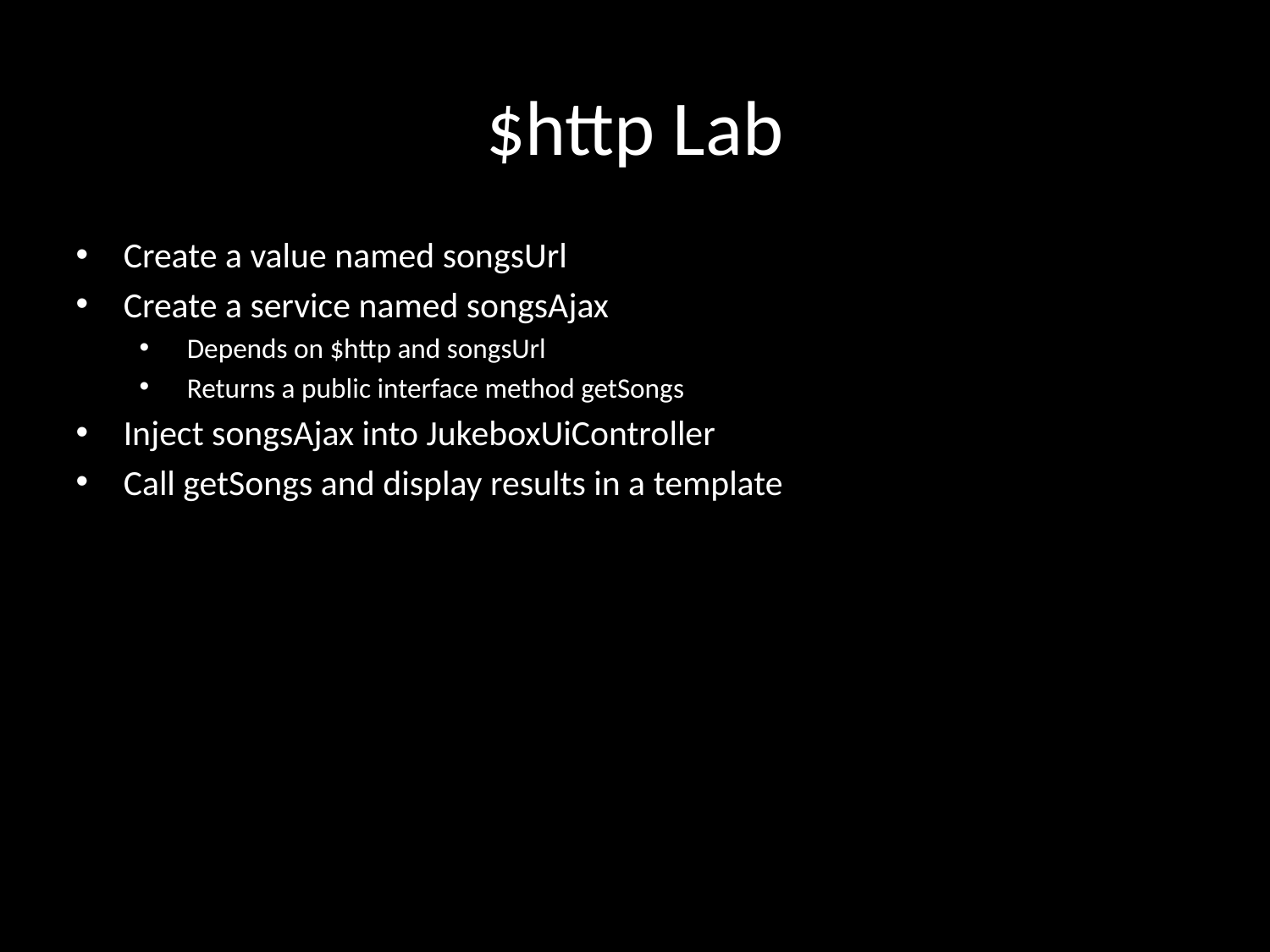

# $http Lab
Create a value named songsUrl
Create a service named songsAjax
Depends on $http and songsUrl
Returns a public interface method getSongs
Inject songsAjax into JukeboxUiController
Call getSongs and display results in a template